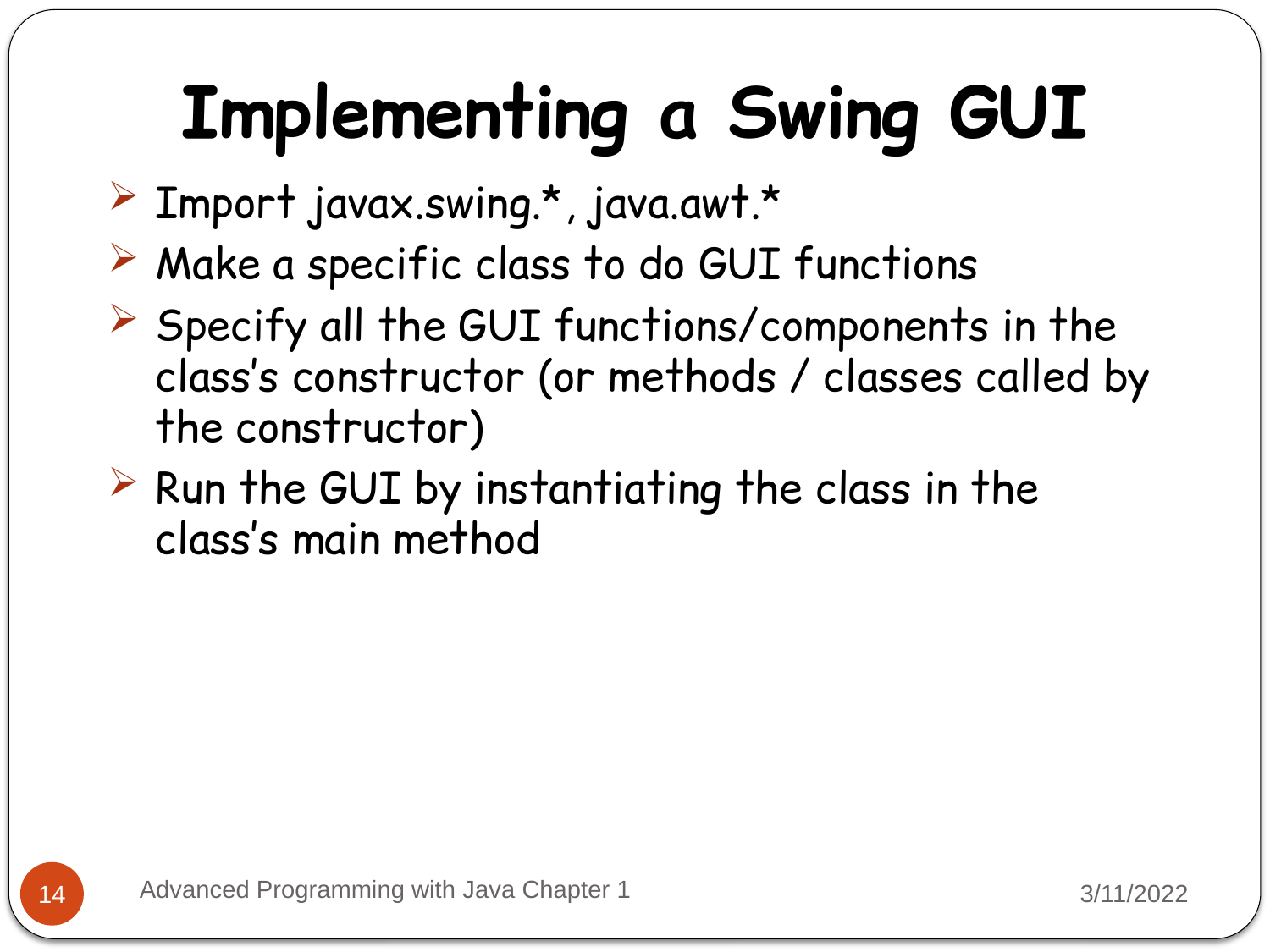

Implementing a Swing GUI
Import javax.swing.*, java.awt.*
Make a specific class to do GUI functions
Specify all the GUI functions/components in the class’s constructor (or methods / classes called by the constructor)
Run the GUI by instantiating the class in the class’s main method
Advanced Programming with Java Chapter 1
3/11/2022
14